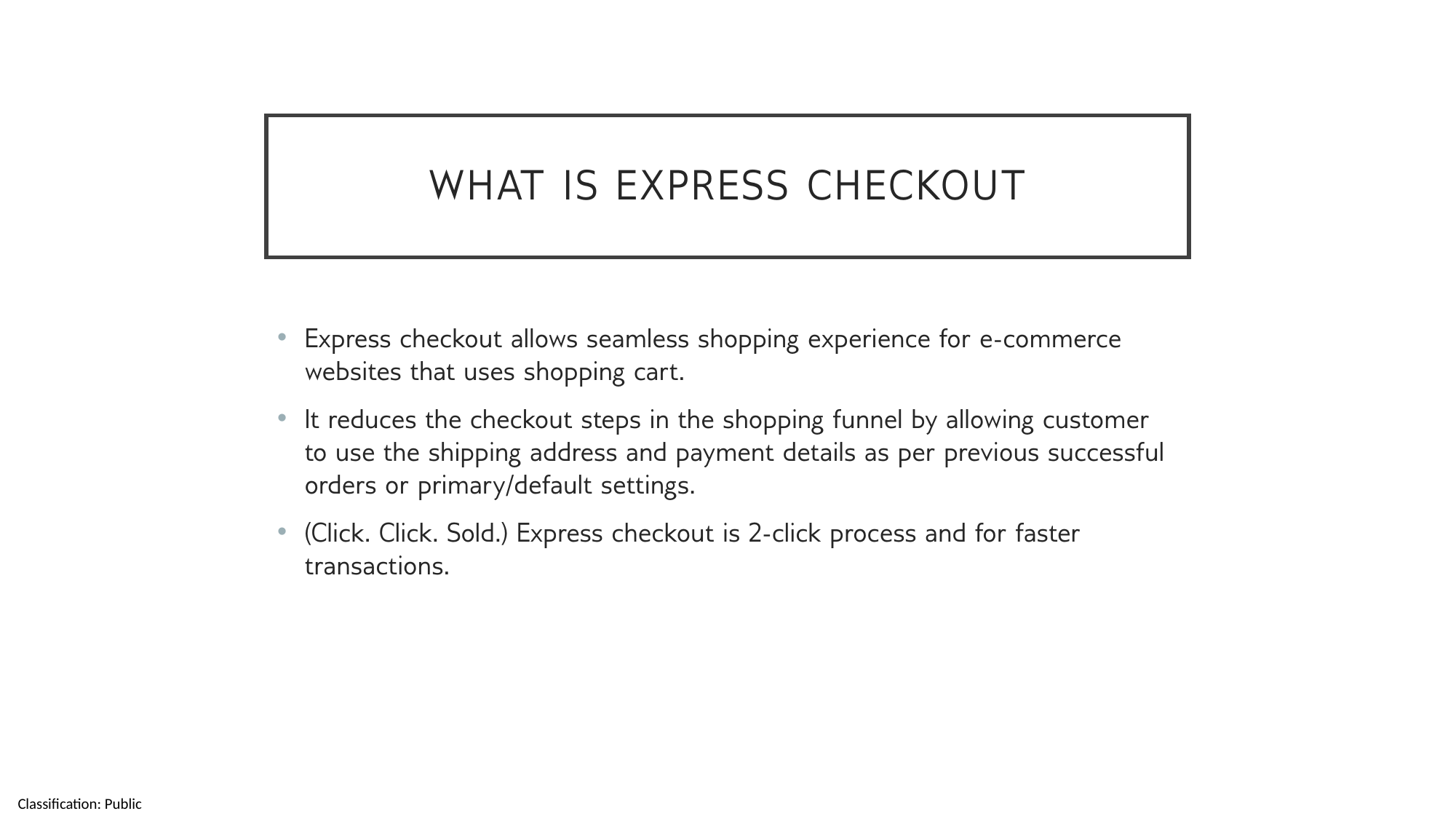

# What is Express Checkout
Express checkout allows seamless shopping experience for e-commerce websites that uses shopping cart.
It reduces the checkout steps in the shopping funnel by allowing customer to use the shipping address and payment details as per previous successful orders or primary/default settings.
(Click. Click. Sold.) Express checkout is 2-click process and for faster transactions.